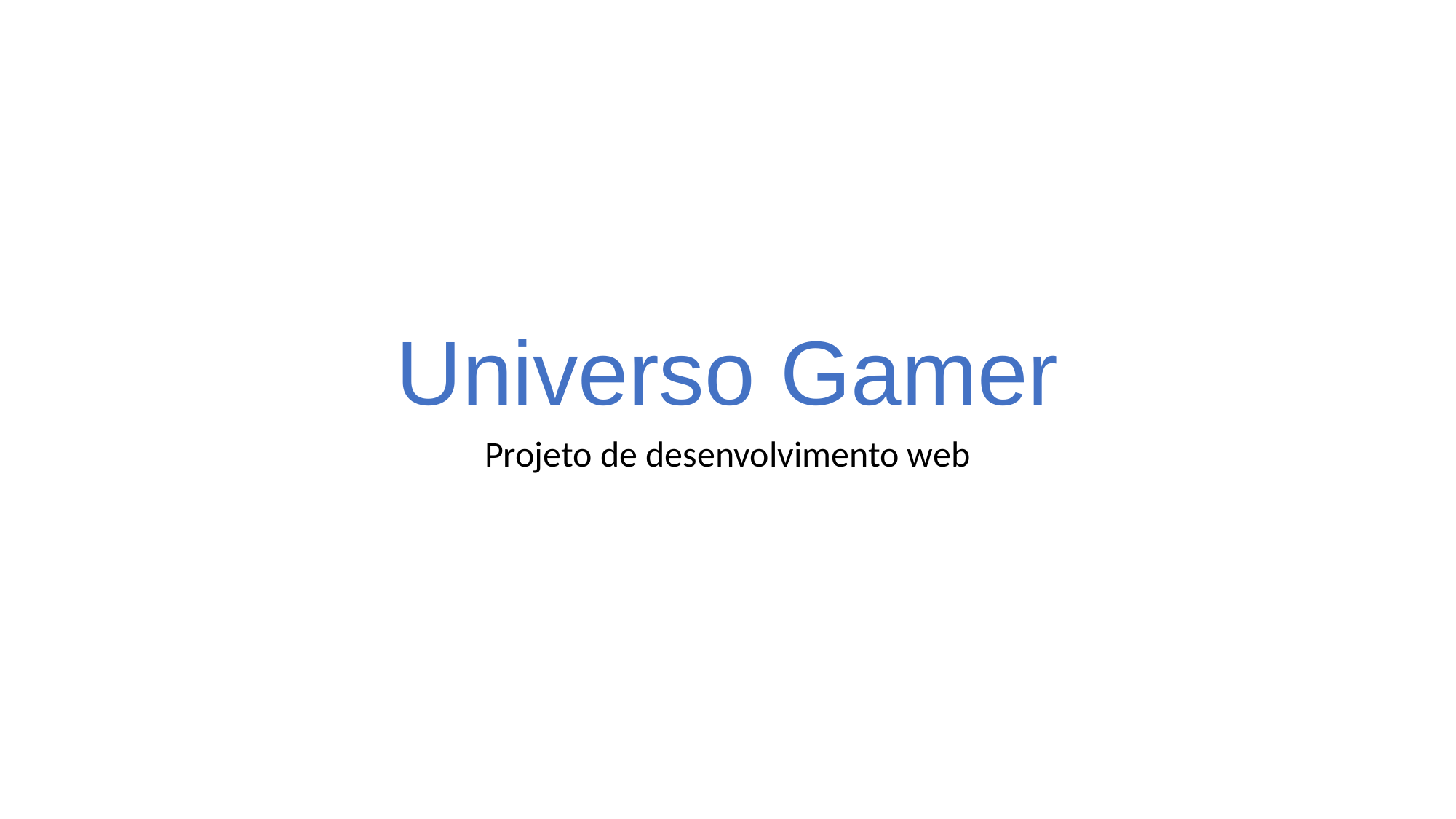

# Universo Gamer
Projeto de desenvolvimento web